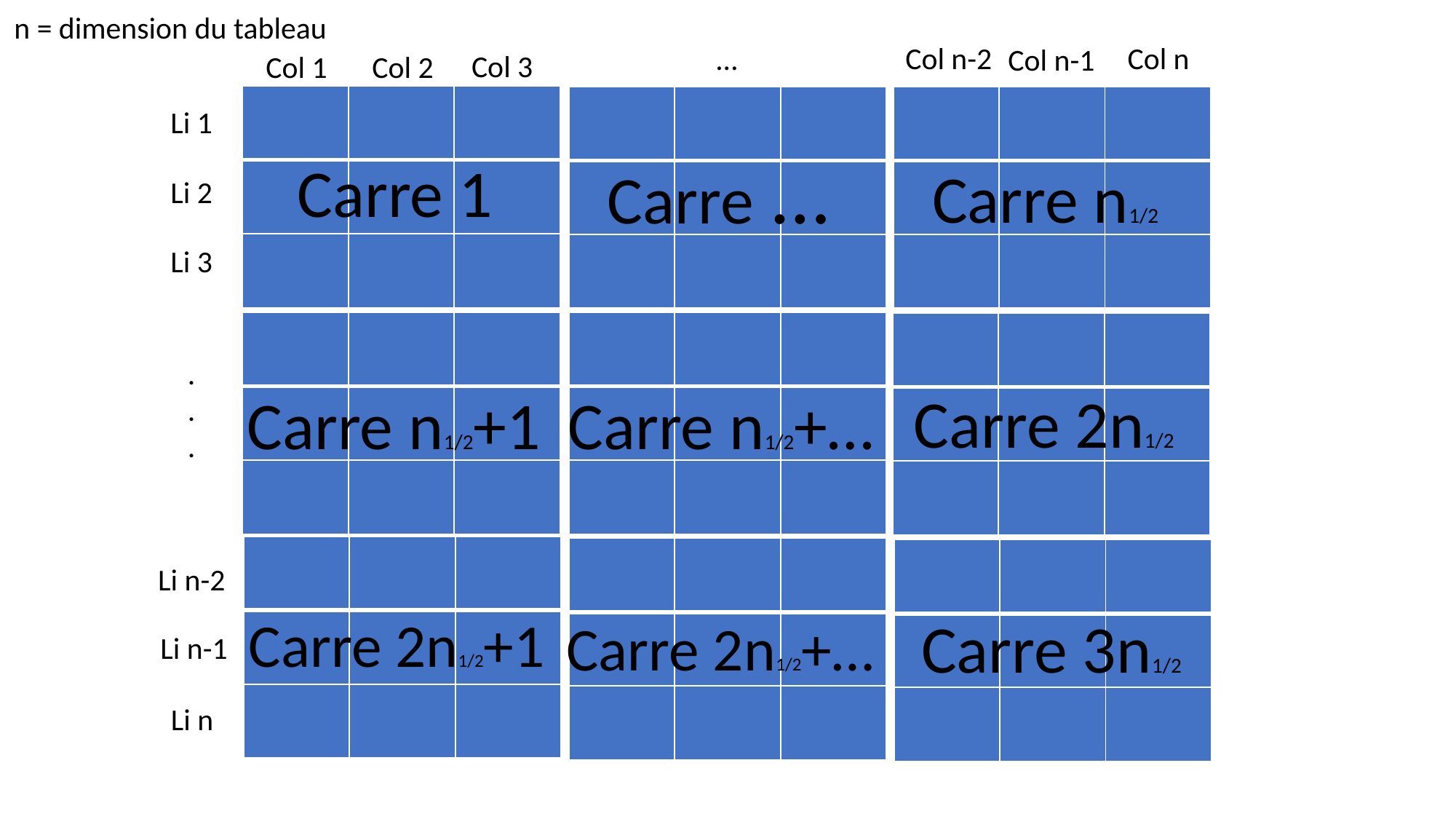

n = dimension du tableau
Col n-2
Col n
…
Col n-1
Col 3
Col 1
Col 2
|  |  |  |
| --- | --- | --- |
|  |  |  |
|  |  |  |
|  |  |  |
| --- | --- | --- |
|  |  |  |
|  |  |  |
|  |  |  |
| --- | --- | --- |
|  |  |  |
|  |  |  |
Li 1
Carre …
Carre 1
Carre n1/2
Li 2
Li 3
|  |  |  |
| --- | --- | --- |
|  |  |  |
|  |  |  |
|  |  |  |
| --- | --- | --- |
|  |  |  |
|  |  |  |
|  |  |  |
| --- | --- | --- |
|  |  |  |
|  |  |  |
.
.
.
Carre 2n1/2
Carre n1/2+1
Carre n1/2+…
|  |  |  |
| --- | --- | --- |
|  |  |  |
|  |  |  |
|  |  |  |
| --- | --- | --- |
|  |  |  |
|  |  |  |
|  |  |  |
| --- | --- | --- |
|  |  |  |
|  |  |  |
Li n-2
Carre 2n1/2+1
Carre 3n1/2
Carre 2n1/2+…
Li n-1
Li n